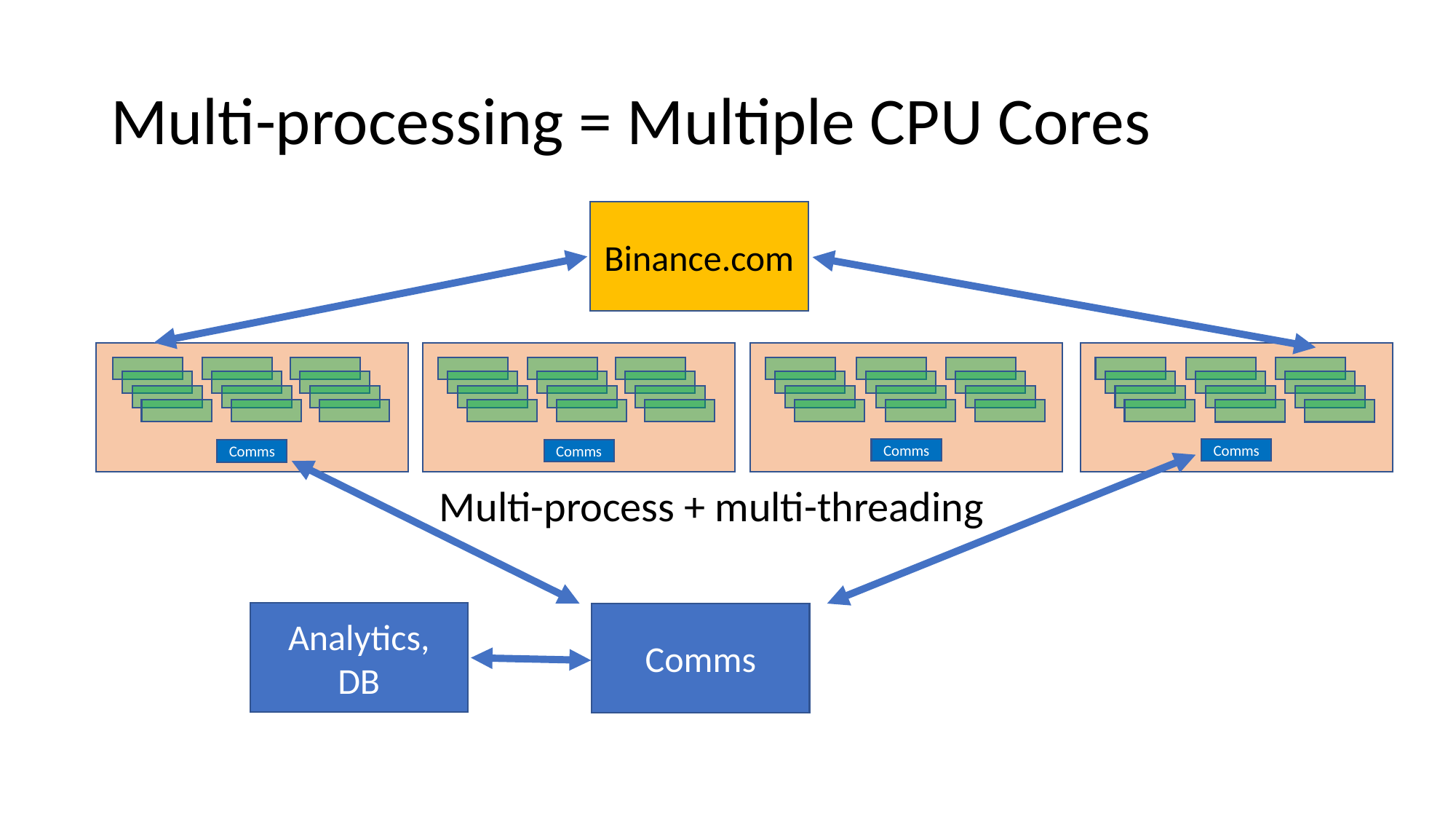

# Multi-processing = Multiple CPU Cores
Binance.com

Comms
Comms
Comms
Comms
Multi-process + multi-threading
Analytics,
DB
Comms